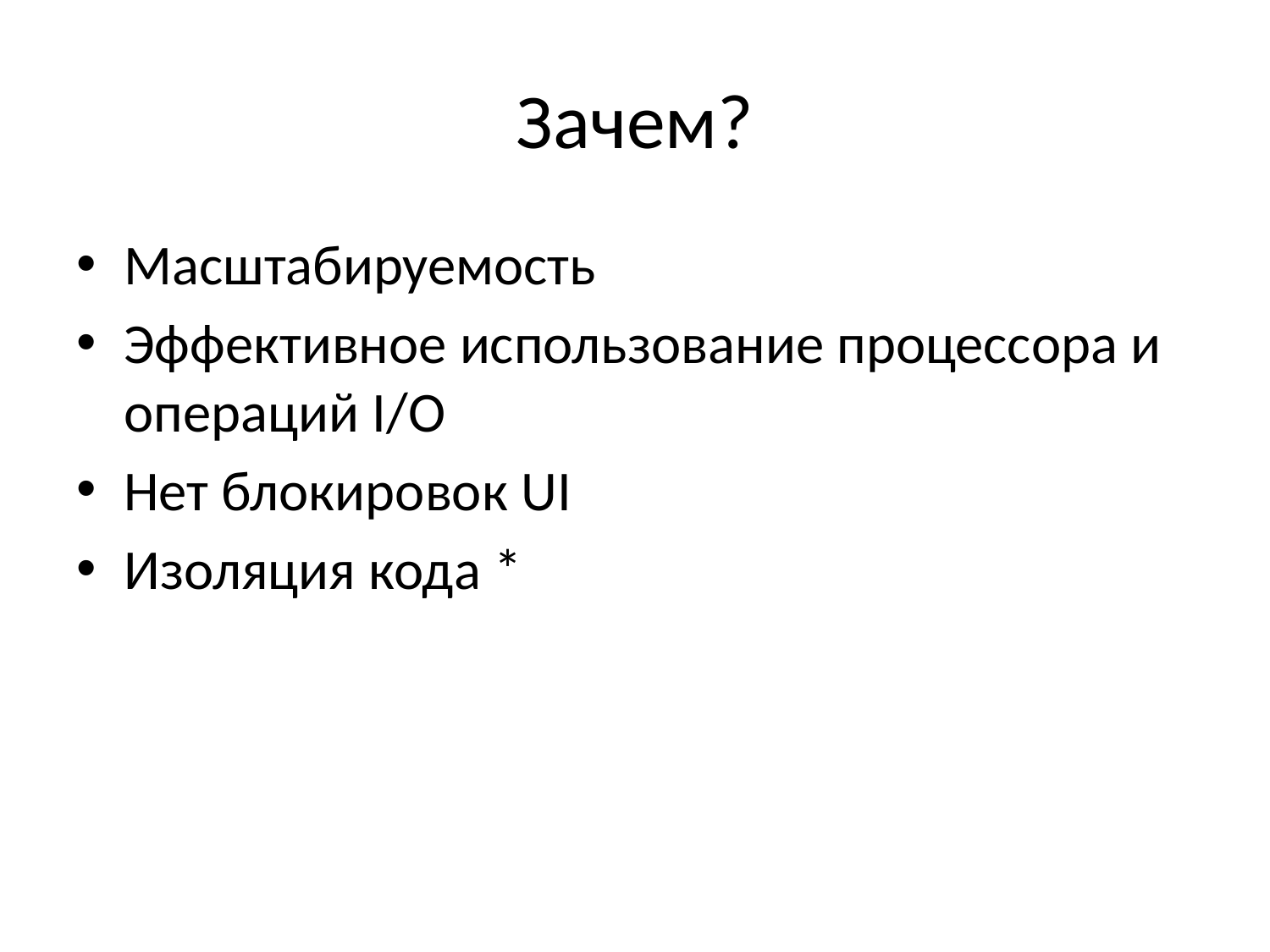

# Зачем?
Масштабируемость
Эффективное использование процессора и операций I/O
Нет блокировок UI
Изоляция кода *